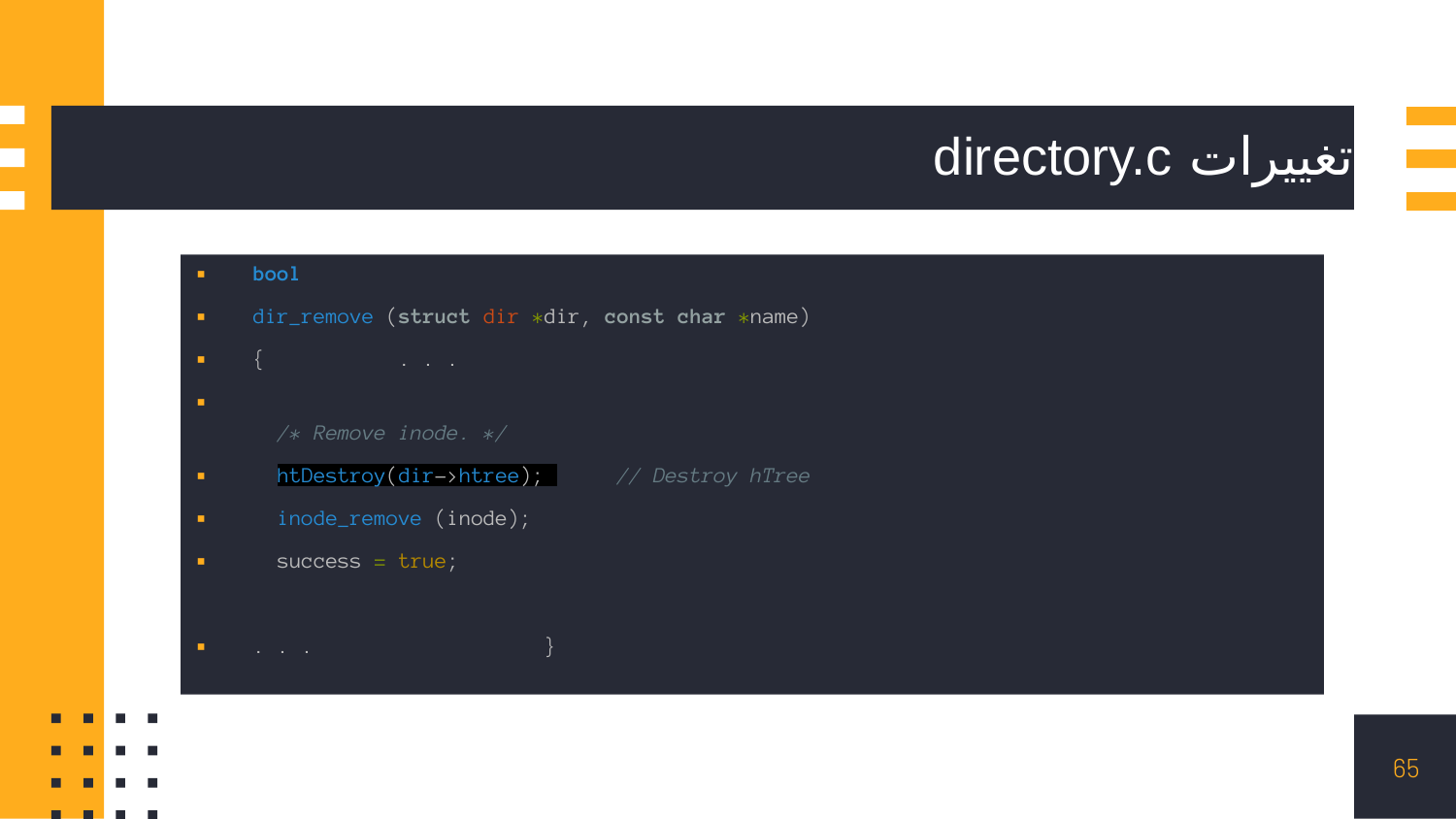

# تغییرات directory.c
bool
dir_remove (struct dir *dir, const char *name)
{	. . .
  /* Remove inode. */
  htDestroy(dir->htree);      // Destroy hTree
  inode_remove (inode);
  success = true;

. . .		}

65